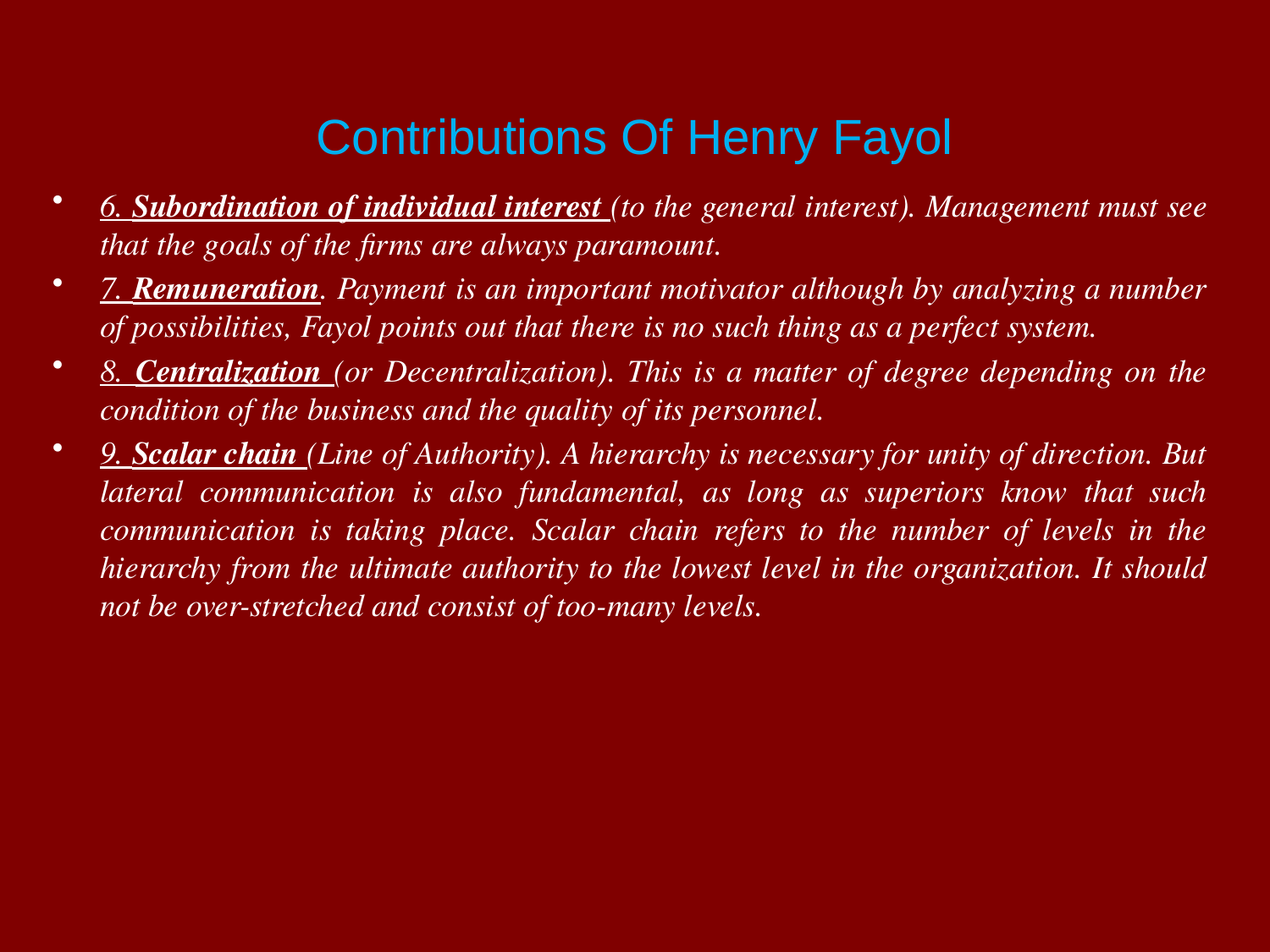

# Contributions Of Henry Fayol
6. Subordination of individual interest (to the general interest). Management must see that the goals of the firms are always paramount.
7. Remuneration. Payment is an important motivator although by analyzing a number of possibilities, Fayol points out that there is no such thing as a perfect system.
8. Centralization (or Decentralization). This is a matter of degree depending on the condition of the business and the quality of its personnel.
9. Scalar chain (Line of Authority). A hierarchy is necessary for unity of direction. But lateral communication is also fundamental, as long as superiors know that such communication is taking place. Scalar chain refers to the number of levels in the hierarchy from the ultimate authority to the lowest level in the organization. It should not be over-stretched and consist of too-many levels.